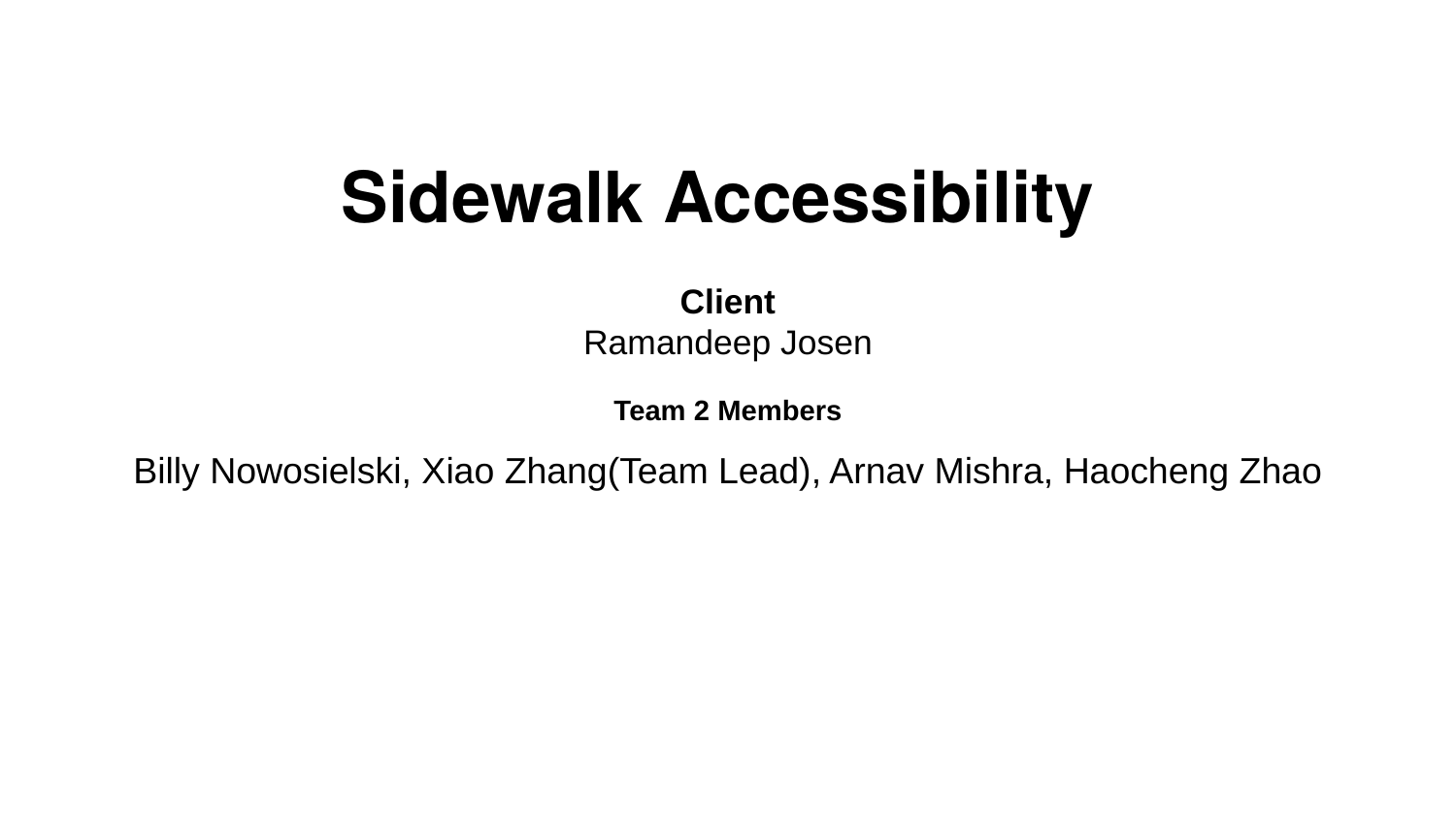

# Sidewalk Accessibility
Client
Ramandeep Josen
Team 2 Members
Billy Nowosielski, Xiao Zhang(Team Lead), Arnav Mishra, Haocheng Zhao